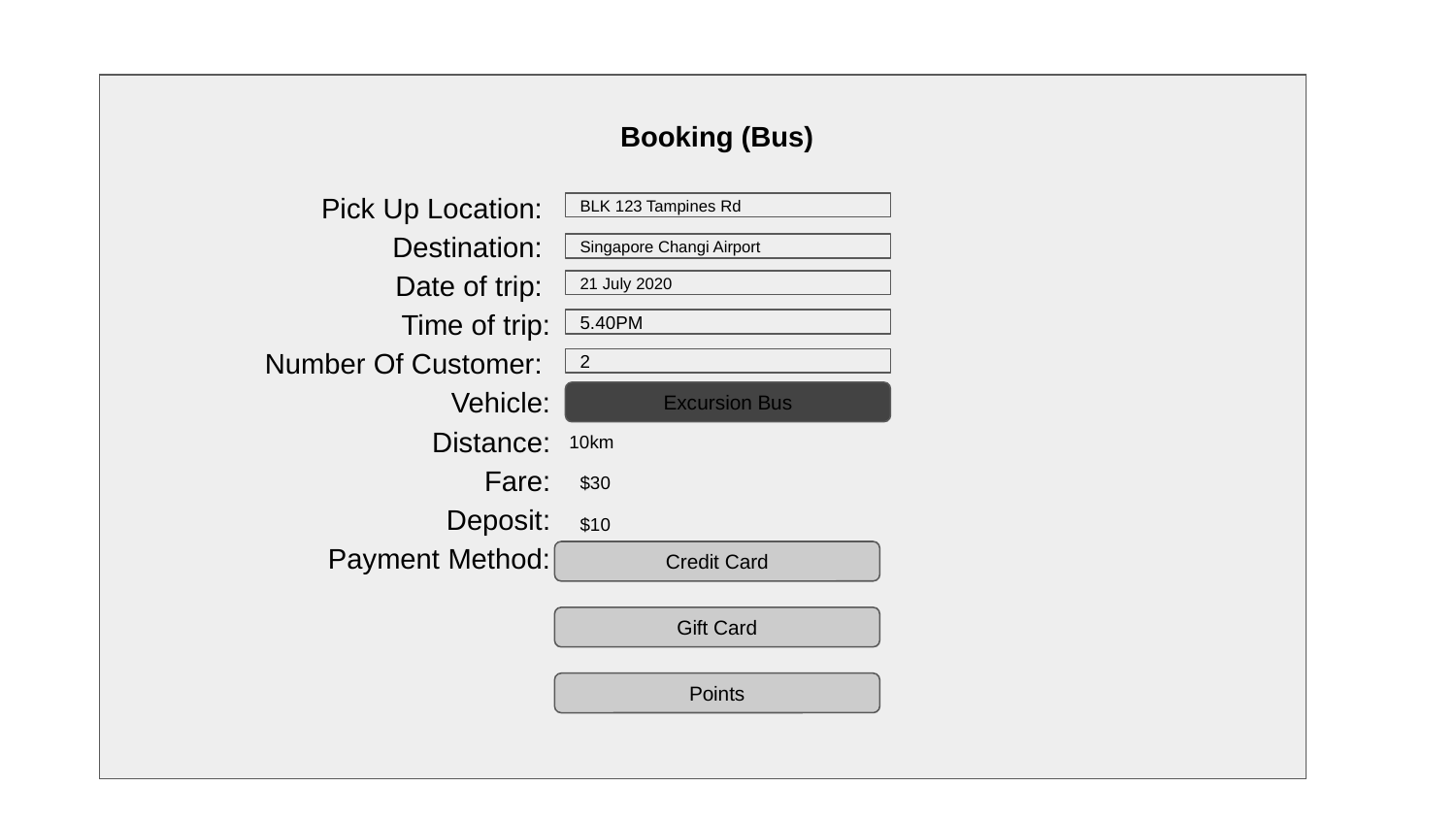

Booking (Car)
Booking (Bus)
 Pick Up Location:
Destination:
Date of trip:
Time of trip:
Number Of Customer:
Vehicle:

Distance:
Fare:
 Pick Up Location:
Destination:
Date of trip:
Time of trip:
Number Of Customer:
Vehicle:
Distance:
Fare:
Deposit:
Payment Method:
BLK 123 Tampines Rd
BLK 123 Tampines Rd
Singapore Changi Airport
Singapore Changi Airport
21 July 2020
21 July 2020
5.40PM
5.40PM
2
2
Excursion Bus
Car
10km
Van
$30
Excursion Bus
$10
Credit Card
10km
$15
Gift Card
Points
Book